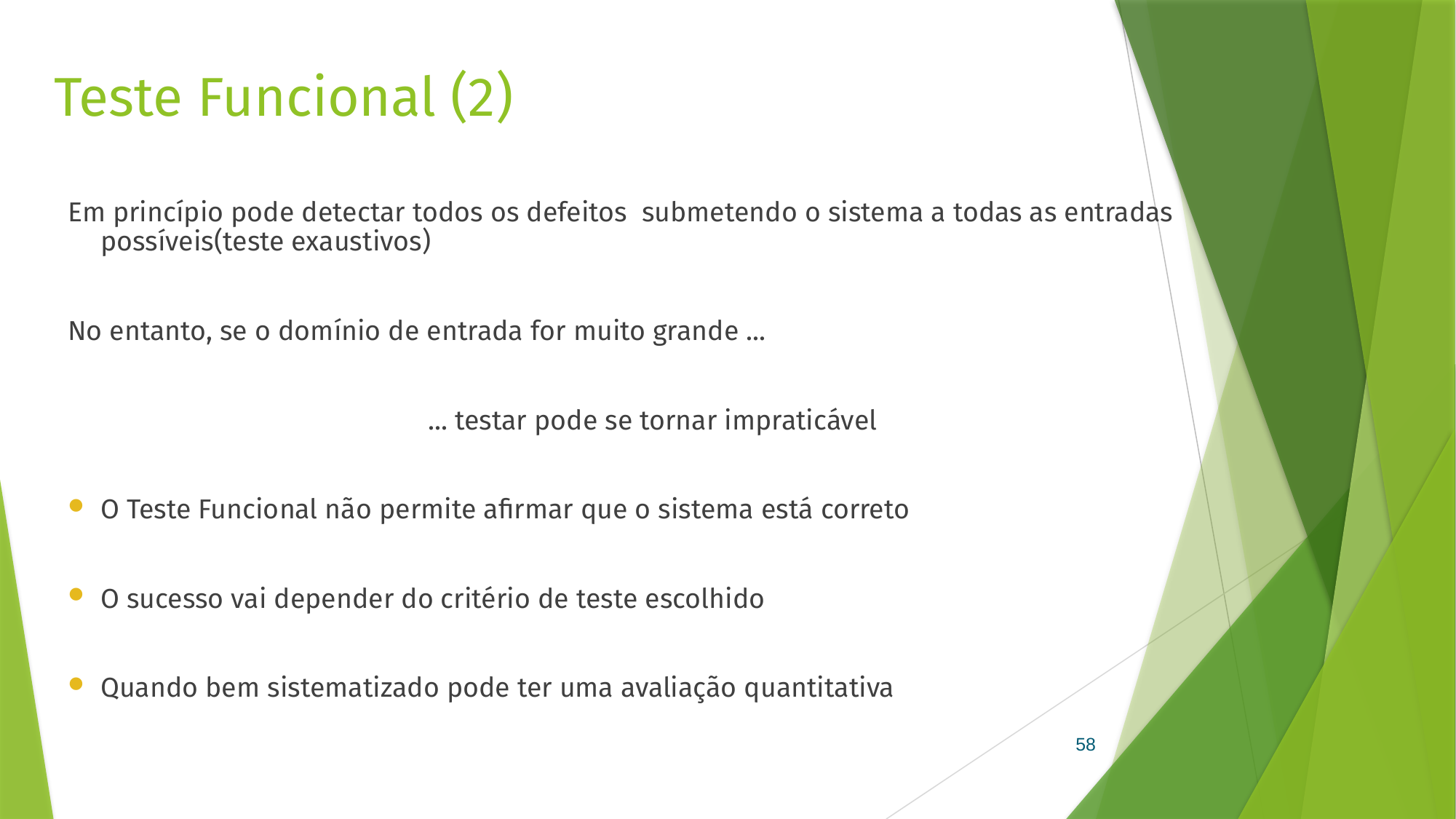

# Teste Funcional (2)
Em princípio pode detectar todos os defeitos  submetendo o sistema a todas as entradas possíveis(teste exaustivos)

No entanto, se o domínio de entrada for muito grande ...

				... testar pode se tornar impraticável

O Teste Funcional não permite afirmar que o sistema está correto

O sucesso vai depender do critério de teste escolhido

Quando bem sistematizado pode ter uma avaliação quantitativa
58